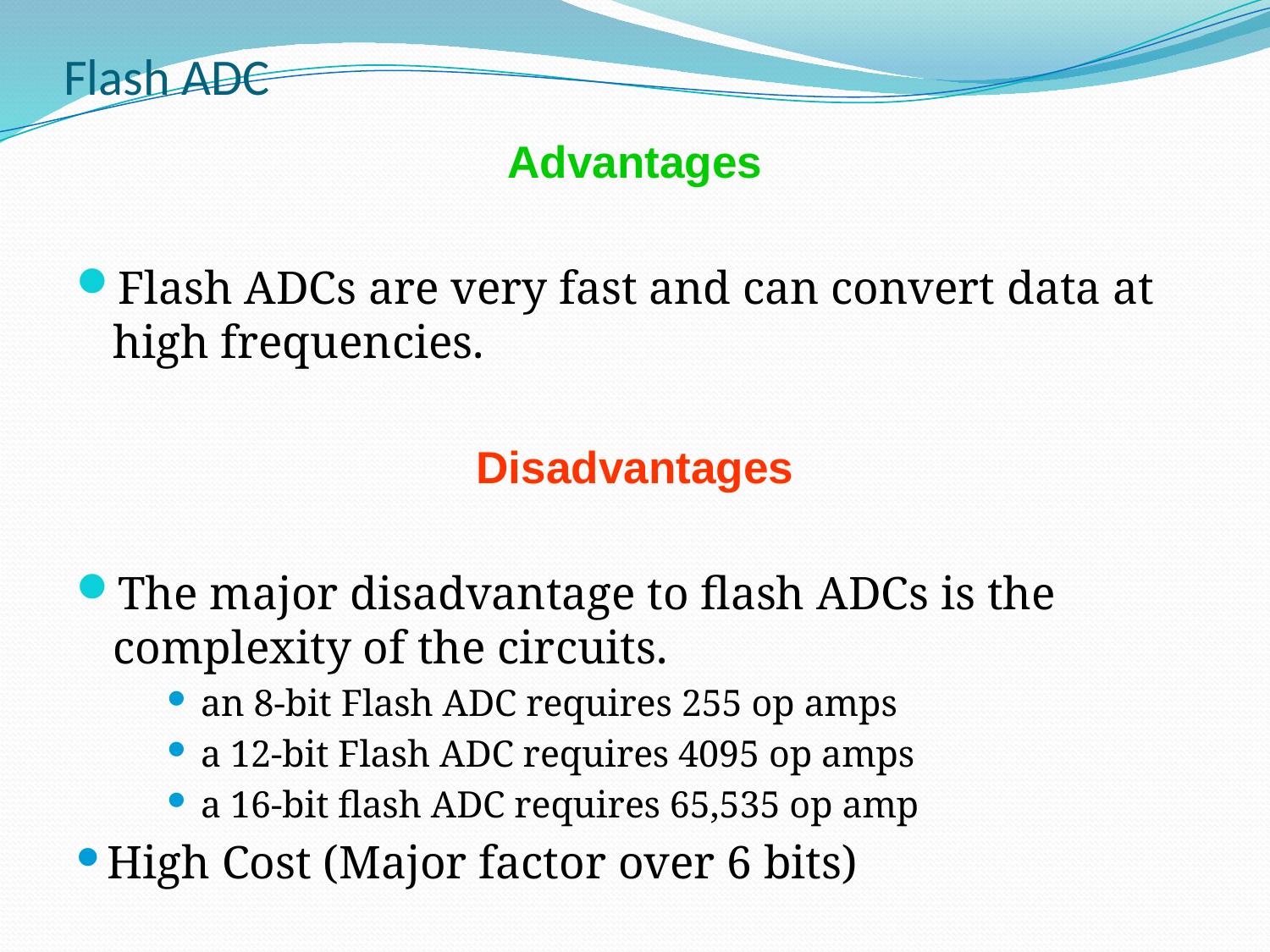

# Flash ADC
Advantages

Flash ADCs are very fast and can convert data at high frequencies.

Disadvantages

The major disadvantage to flash ADCs is the complexity of the circuits.
an 8-bit Flash ADC requires 255 op amps
a 12-bit Flash ADC requires 4095 op amps
a 16-bit flash ADC requires 65,535 op amp
High Cost (Major factor over 6 bits)